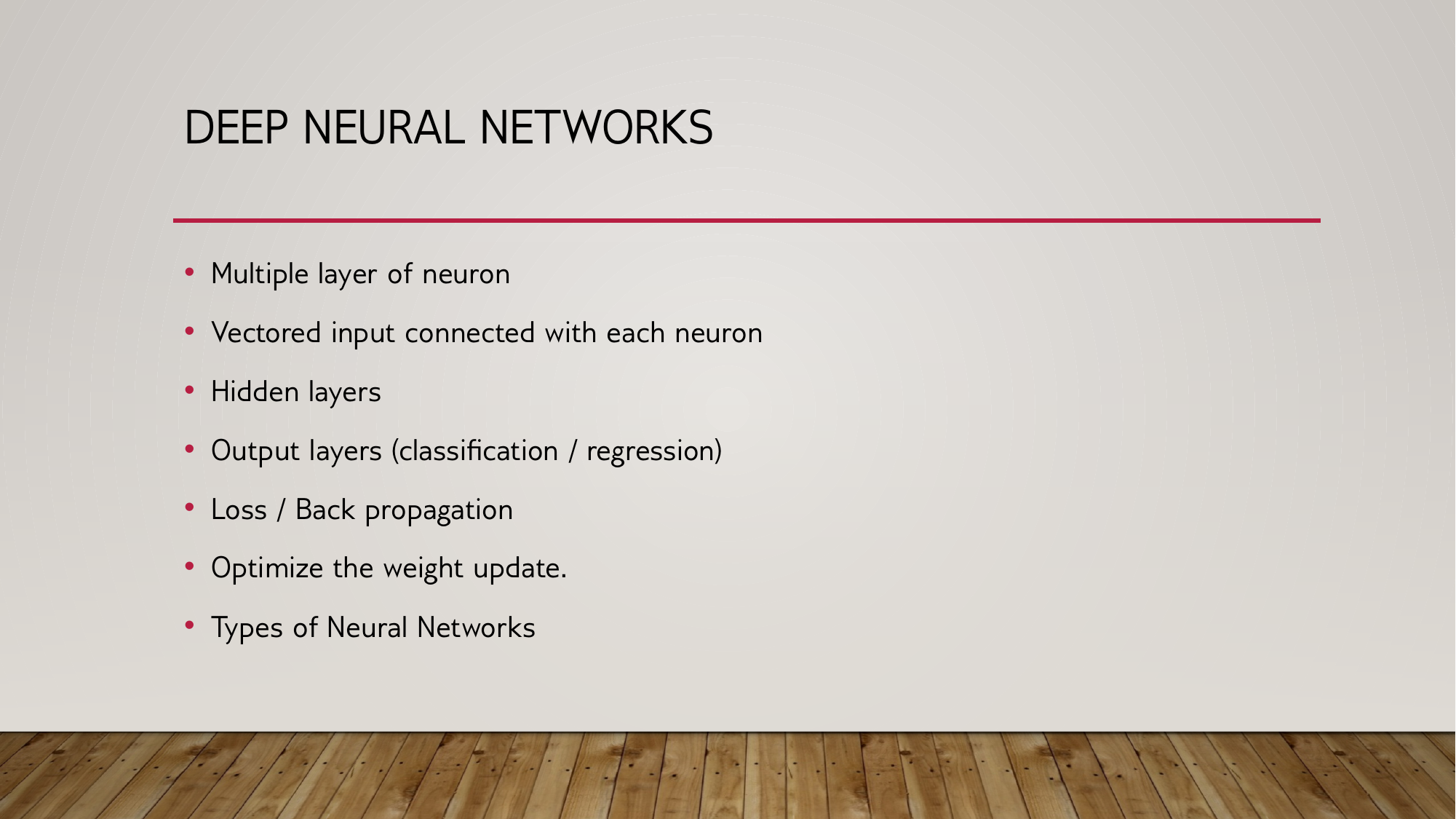

# DeeP neural Networks
Multiple layer of neuron
Vectored input connected with each neuron
Hidden layers
Output layers (classification / regression)
Loss / Back propagation
Optimize the weight update.
Types of Neural Networks